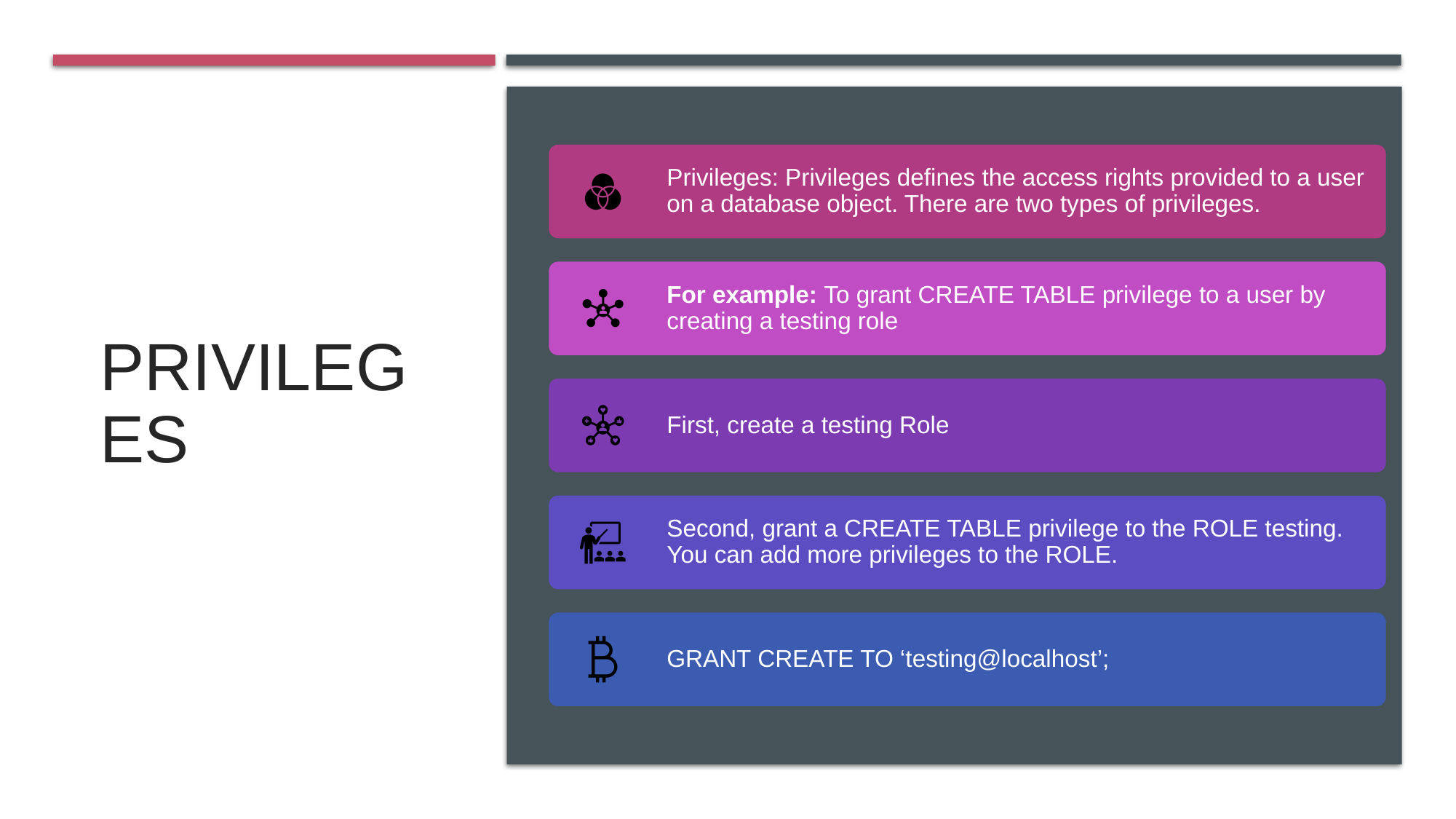

# Privileges
Privileges: Privileges defines the access rights provided to a user on a database object. There are two types of privileges.
For example: To grant CREATE TABLE privilege to a user by creating a testing role
First, create a testing Role
Second, grant a CREATE TABLE privilege to the ROLE testing. You can add more privileges to the ROLE.
GRANT CREATE TO ‘testing@localhost’;